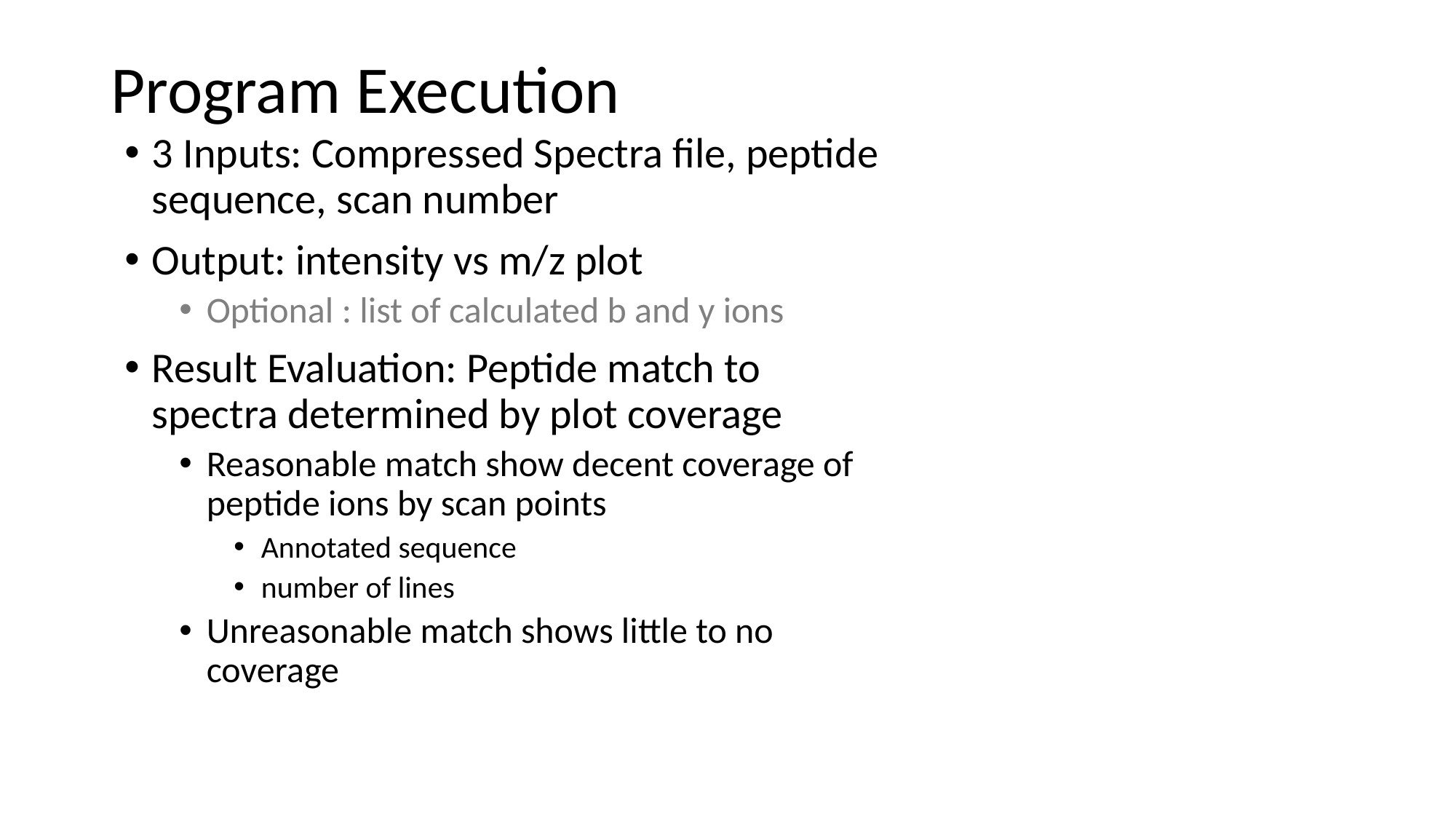

# Program Execution
3 Inputs: Compressed Spectra file, peptide sequence, scan number
Output: intensity vs m/z plot
Optional : list of calculated b and y ions
Result Evaluation: Peptide match to spectra determined by plot coverage
Reasonable match show decent coverage of peptide ions by scan points
Annotated sequence
number of lines
Unreasonable match shows little to no coverage